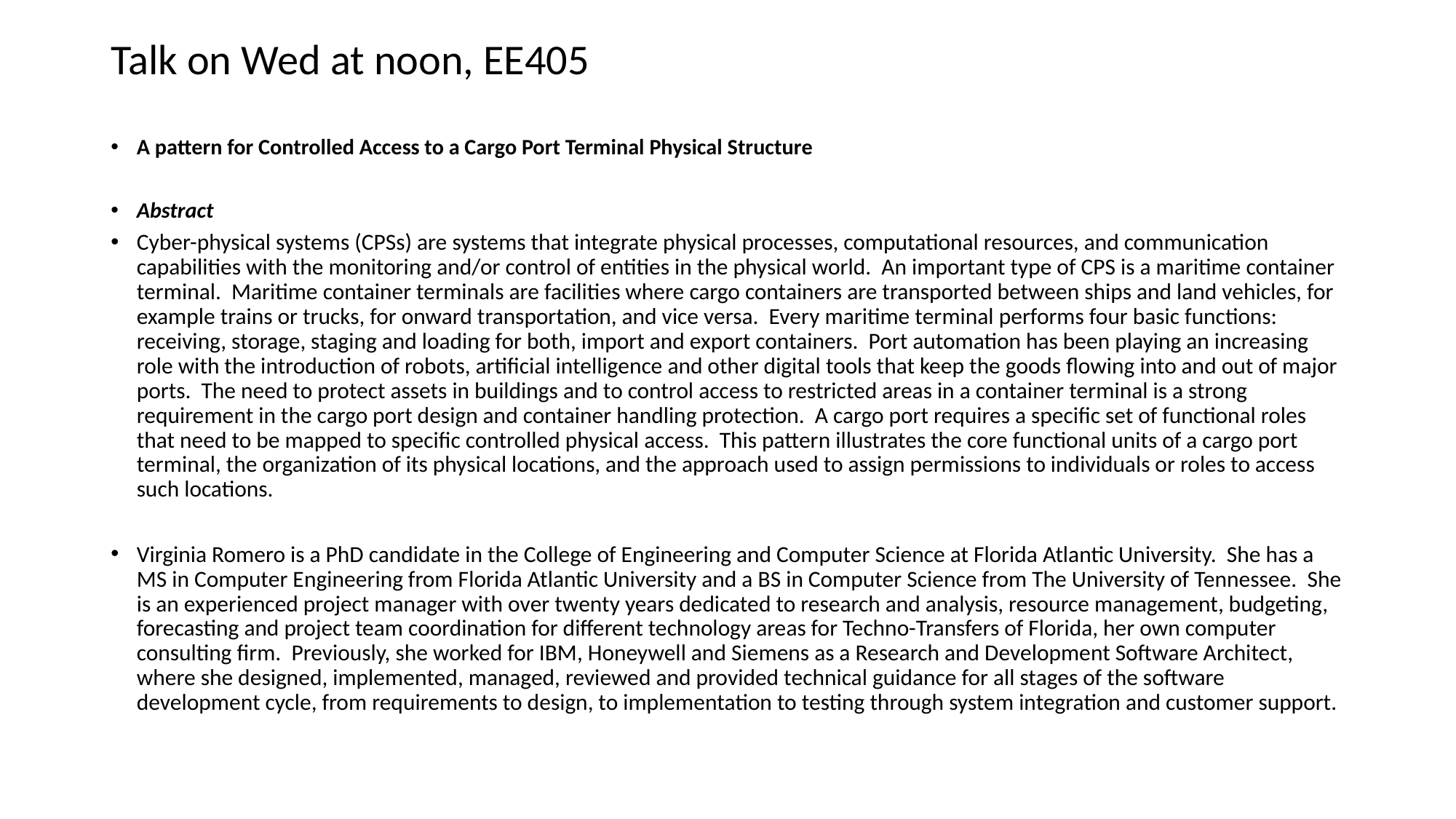

# Talk on Wed at noon, EE405
A pattern for Controlled Access to a Cargo Port Terminal Physical Structure

Abstract
Cyber-physical systems (CPSs) are systems that integrate physical processes, computational resources, and communication capabilities with the monitoring and/or control of entities in the physical world.  An important type of CPS is a maritime container terminal.  Maritime container terminals are facilities where cargo containers are transported between ships and land vehicles, for example trains or trucks, for onward transportation, and vice versa.  Every maritime terminal performs four basic functions: receiving, storage, staging and loading for both, import and export containers.  Port automation has been playing an increasing role with the introduction of robots, artificial intelligence and other digital tools that keep the goods flowing into and out of major ports.  The need to protect assets in buildings and to control access to restricted areas in a container terminal is a strong requirement in the cargo port design and container handling protection.  A cargo port requires a specific set of functional roles that need to be mapped to specific controlled physical access.  This pattern illustrates the core functional units of a cargo port terminal, the organization of its physical locations, and the approach used to assign permissions to individuals or roles to access such locations.

Virginia Romero is a PhD candidate in the College of Engineering and Computer Science at Florida Atlantic University.  She has a MS in Computer Engineering from Florida Atlantic University and a BS in Computer Science from The University of Tennessee.  She is an experienced project manager with over twenty years dedicated to research and analysis, resource management, budgeting, forecasting and project team coordination for different technology areas for Techno-Transfers of Florida, her own computer consulting firm.  Previously, she worked for IBM, Honeywell and Siemens as a Research and Development Software Architect, where she designed, implemented, managed, reviewed and provided technical guidance for all stages of the software development cycle, from requirements to design, to implementation to testing through system integration and customer support.